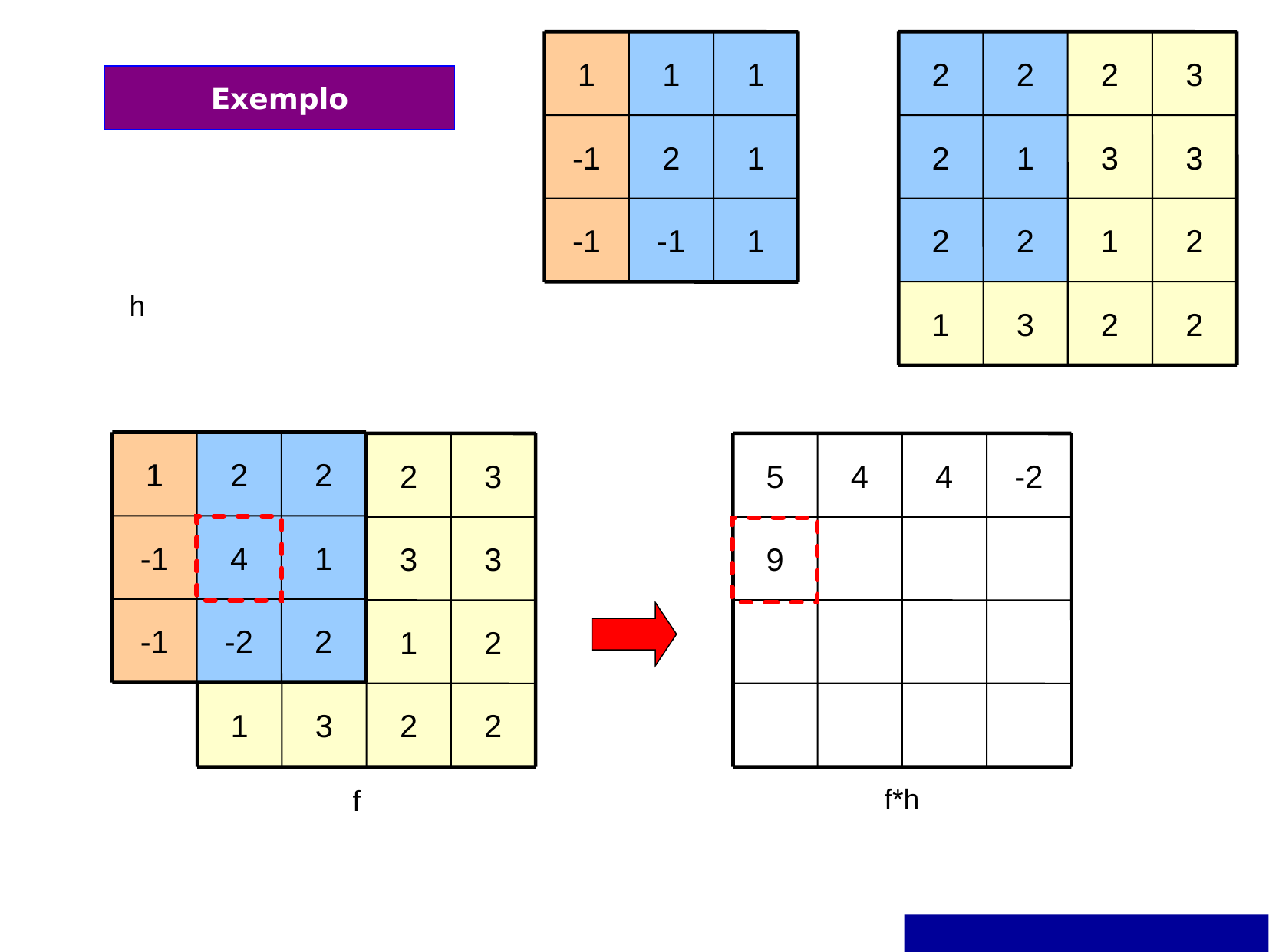

1

1
1

2

2
2
3

Exemplo
-1
2
1
2
1
3
3

-1

-1
1
2

2
1
2
h
1

3
2
2

1
2

2

2
2
2
3
2

1
3
3
2

2
1
2
1

3
2
2

5
4
4
-2
9

-1

4
1

-1

-2
2

f*h
f